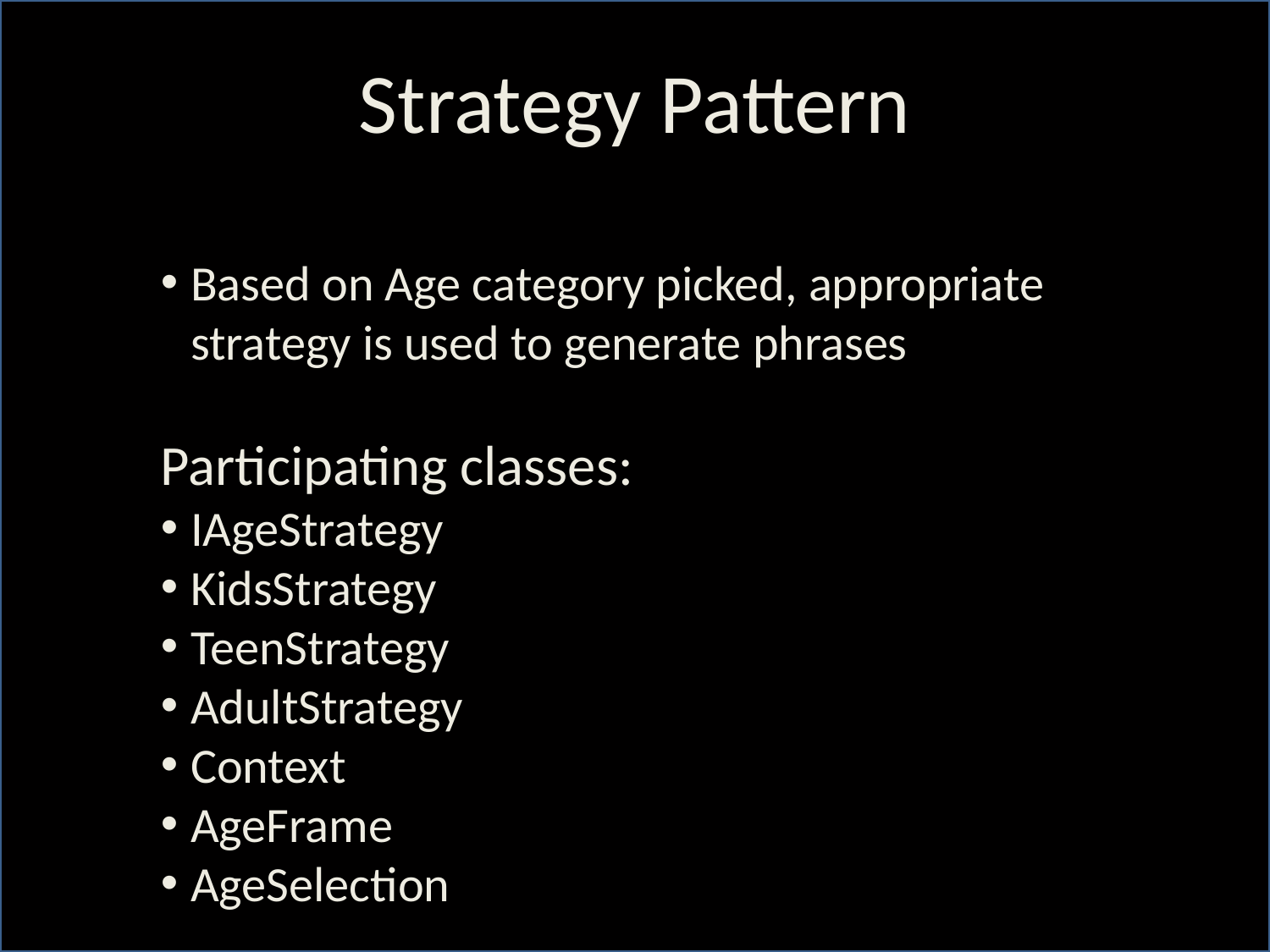

Strategy Pattern

Based on Age category picked, appropriate strategy is used to generate phrases

Participating classes:
IAgeStrategy
KidsStrategy
TeenStrategy
AdultStrategy
Context
AgeFrame
AgeSelection